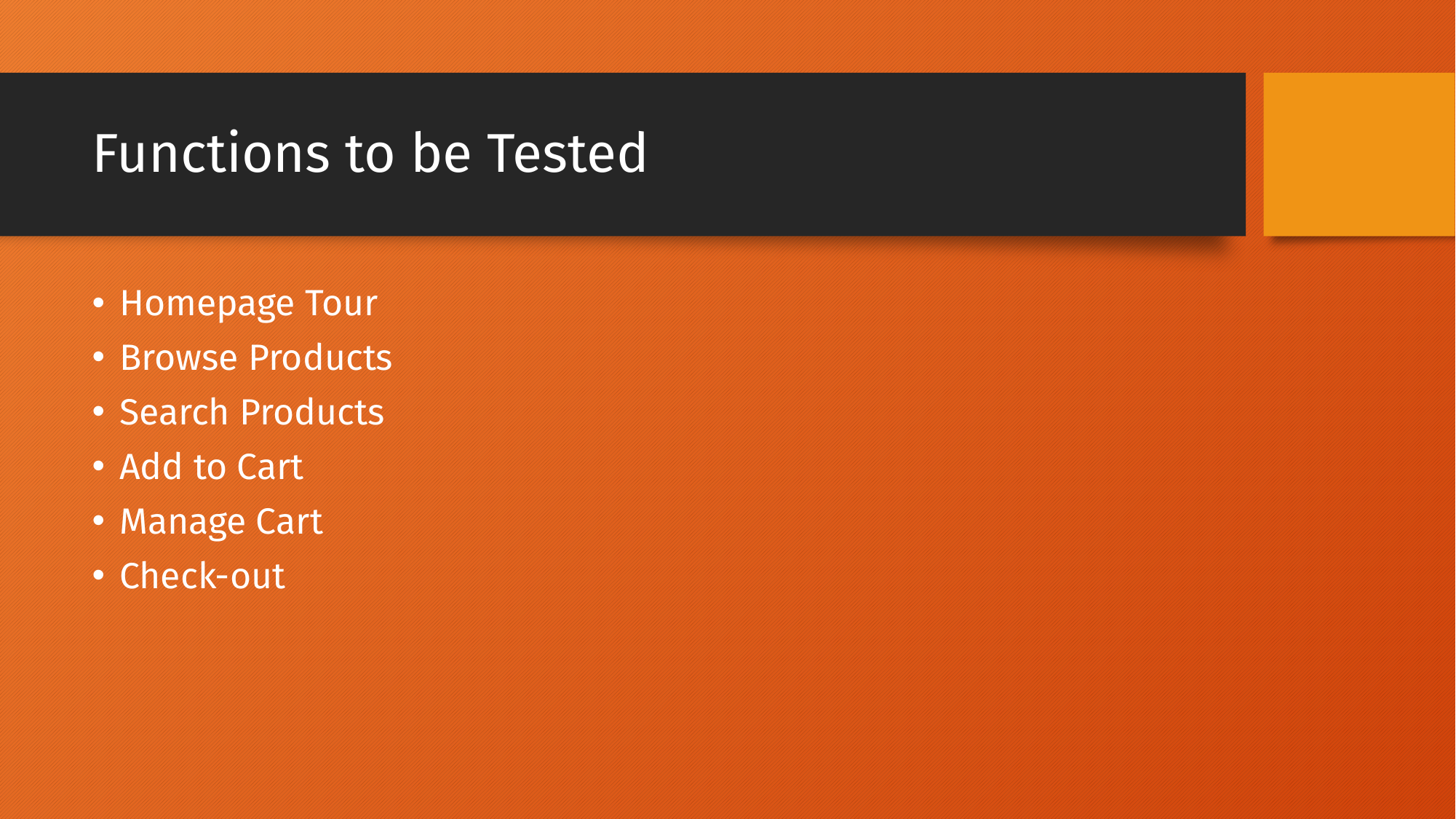

# Functions to be Tested
Homepage Tour
Browse Products
Search Products
Add to Cart
Manage Cart
Check-out